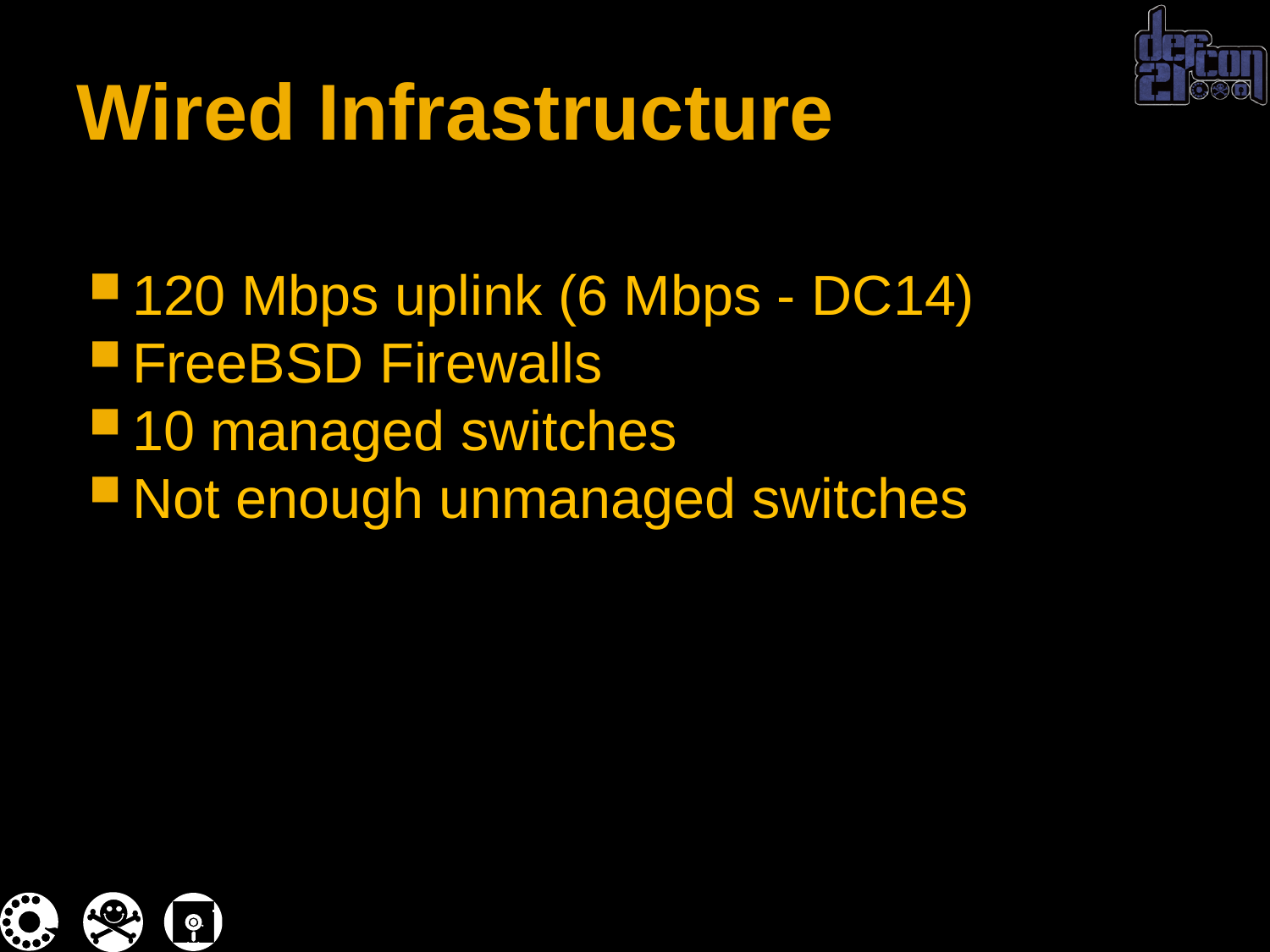

# Wired Infrastructure
120 Mbps uplink (6 Mbps - DC14)
FreeBSD Firewalls
10 managed switches
Not enough unmanaged switches